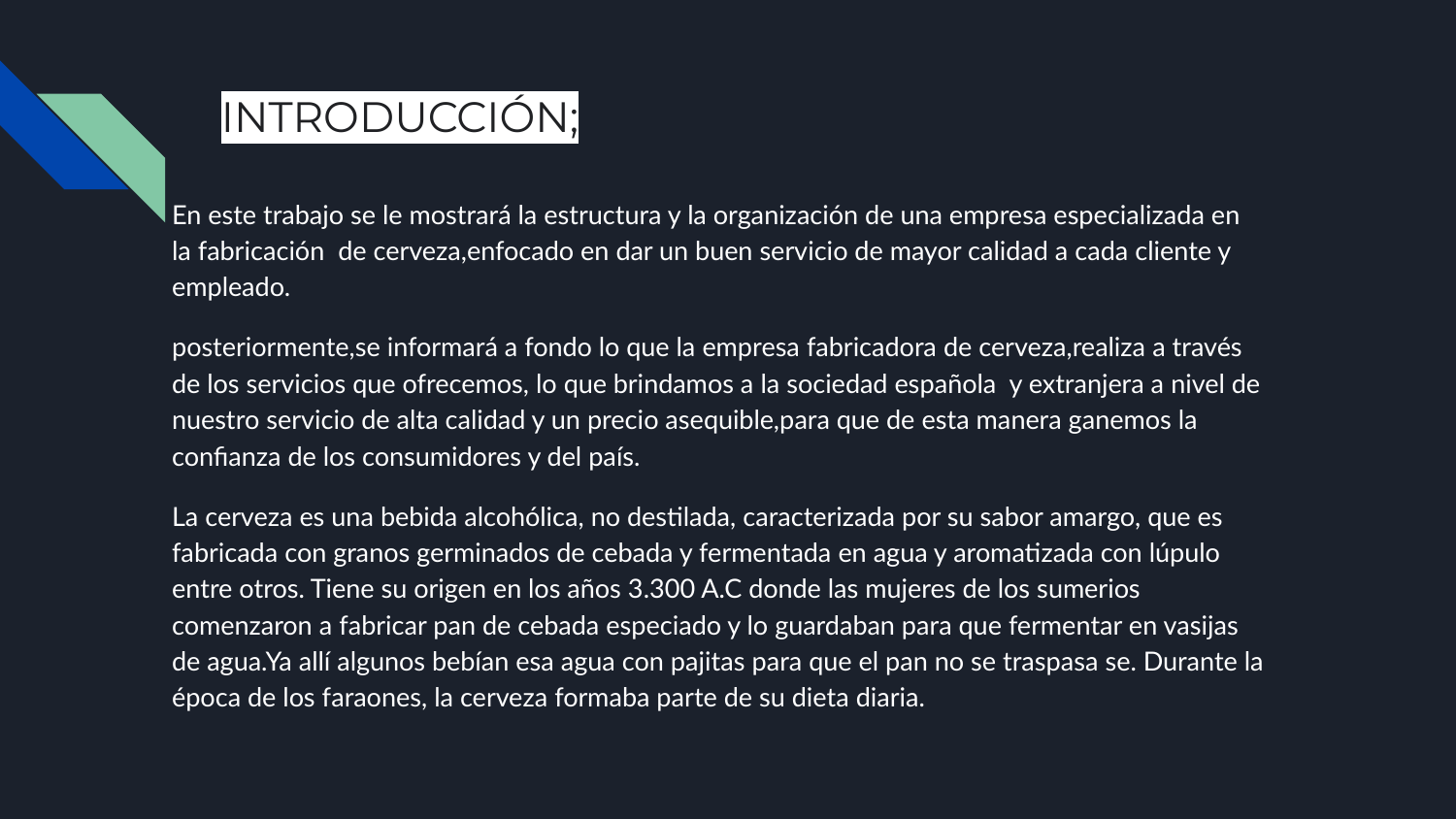

# INTRODUCCIÓN;

En este trabajo se le mostrará la estructura y la organización de una empresa especializada en la fabricación  de cerveza,enfocado en dar un buen servicio de mayor calidad a cada cliente y empleado.
posteriormente,se informará a fondo lo que la empresa fabricadora de cerveza,realiza a través de los servicios que ofrecemos, lo que brindamos a la sociedad española  y extranjera a nivel de nuestro servicio de alta calidad y un precio asequible,para que de esta manera ganemos la confianza de los consumidores y del país.
La cerveza es una bebida alcohólica, no destilada, caracterizada por su sabor amargo, que es fabricada con granos germinados de cebada y fermentada en agua y aromatizada con lúpulo entre otros. Tiene su origen en los años 3.300 A.C donde las mujeres de los sumerios comenzaron a fabricar pan de cebada especiado y lo guardaban para que fermentar en vasijas de agua.Ya allí algunos bebían esa agua con pajitas para que el pan no se traspasa se. Durante la época de los faraones, la cerveza formaba parte de su dieta diaria.